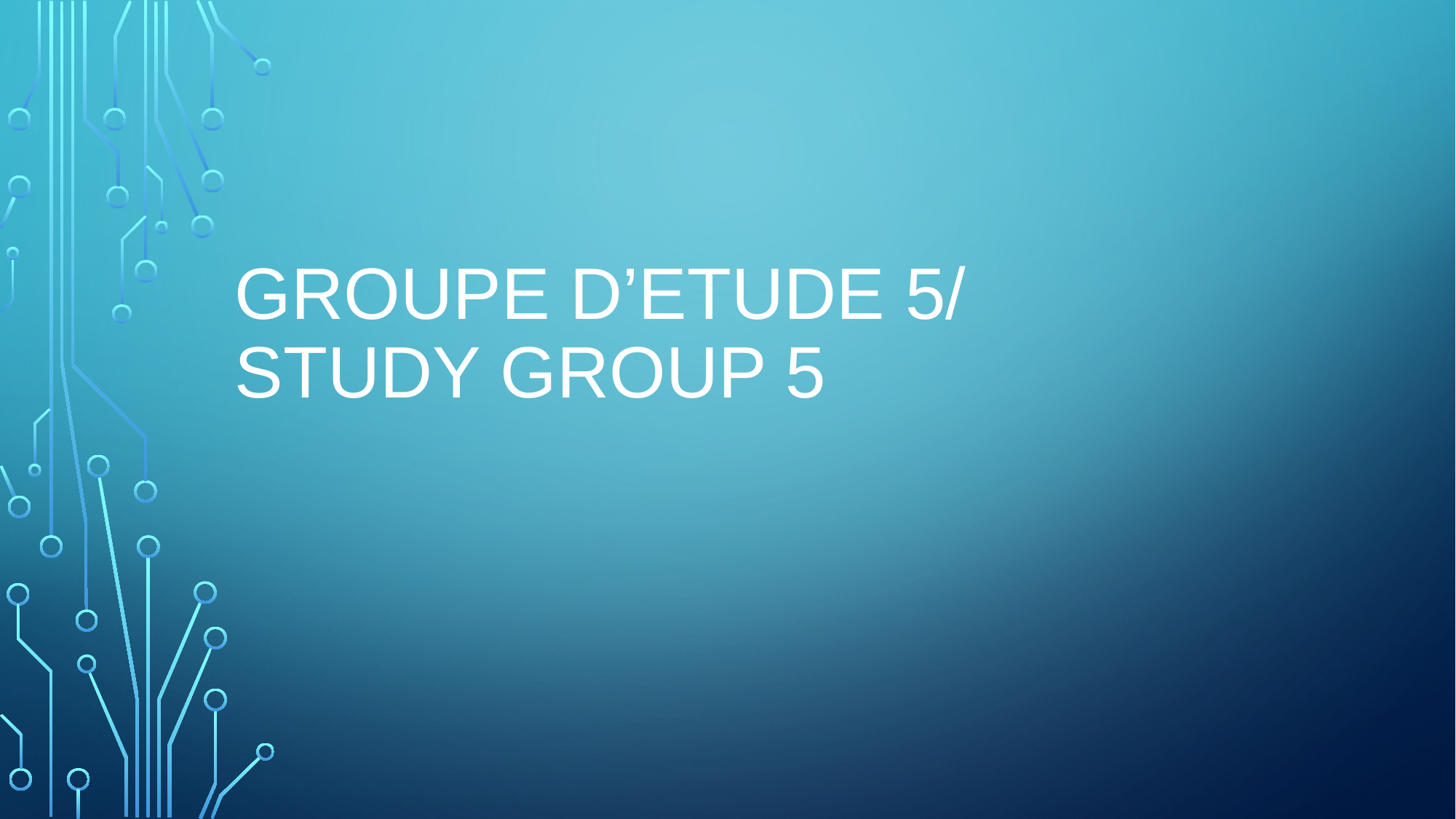

# Groupe d’etude 5/ Study group 5